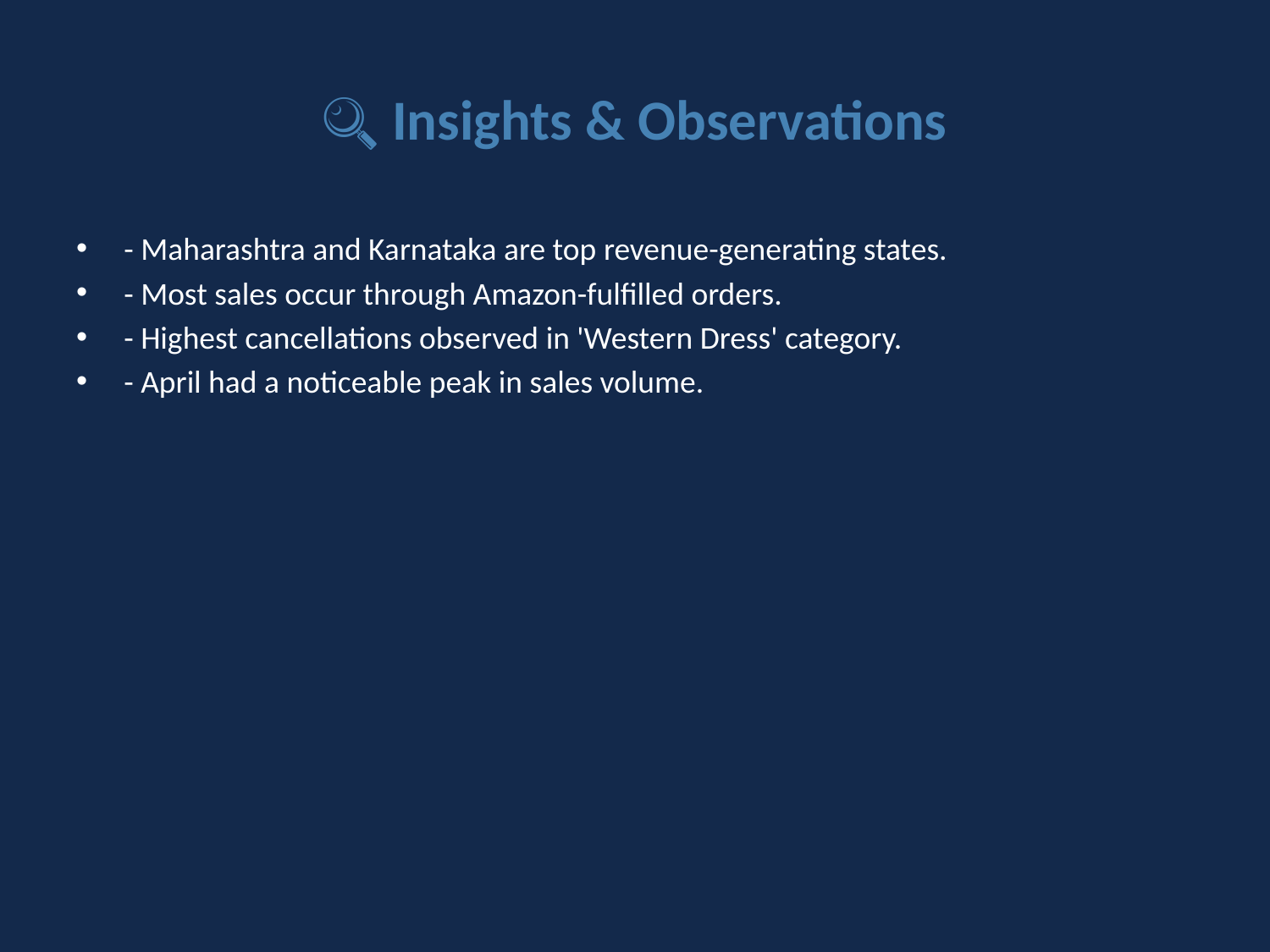

# 🔍 Insights & Observations
- Maharashtra and Karnataka are top revenue-generating states.
- Most sales occur through Amazon-fulfilled orders.
- Highest cancellations observed in 'Western Dress' category.
- April had a noticeable peak in sales volume.